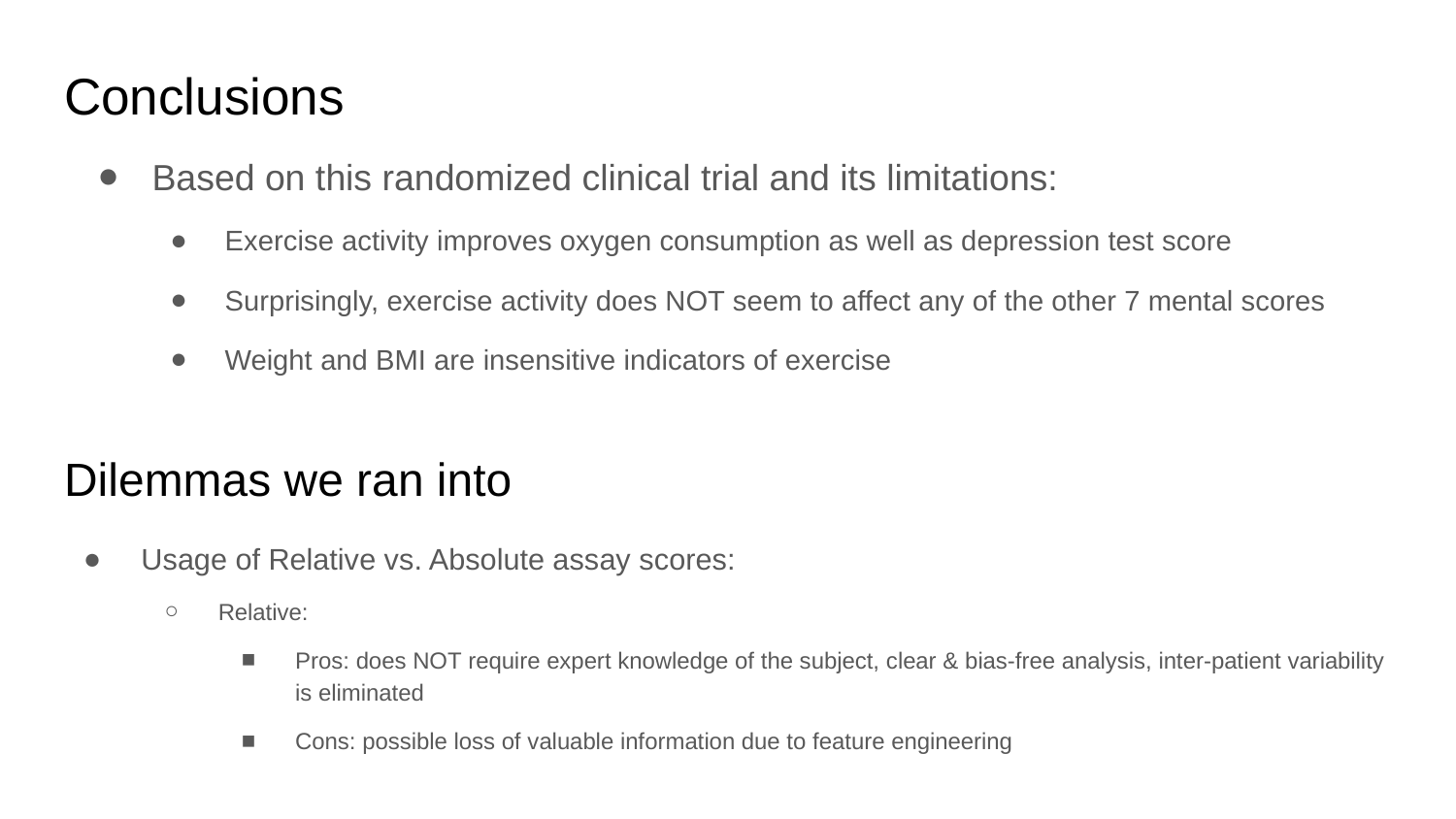

# Conclusions
Based on this randomized clinical trial and its limitations:
Exercise activity improves oxygen consumption as well as depression test score
Surprisingly, exercise activity does NOT seem to affect any of the other 7 mental scores
Weight and BMI are insensitive indicators of exercise
Dilemmas we ran into
Usage of Relative vs. Absolute assay scores:
Relative:
Pros: does NOT require expert knowledge of the subject, clear & bias-free analysis, inter-patient variability is eliminated
Cons: possible loss of valuable information due to feature engineering